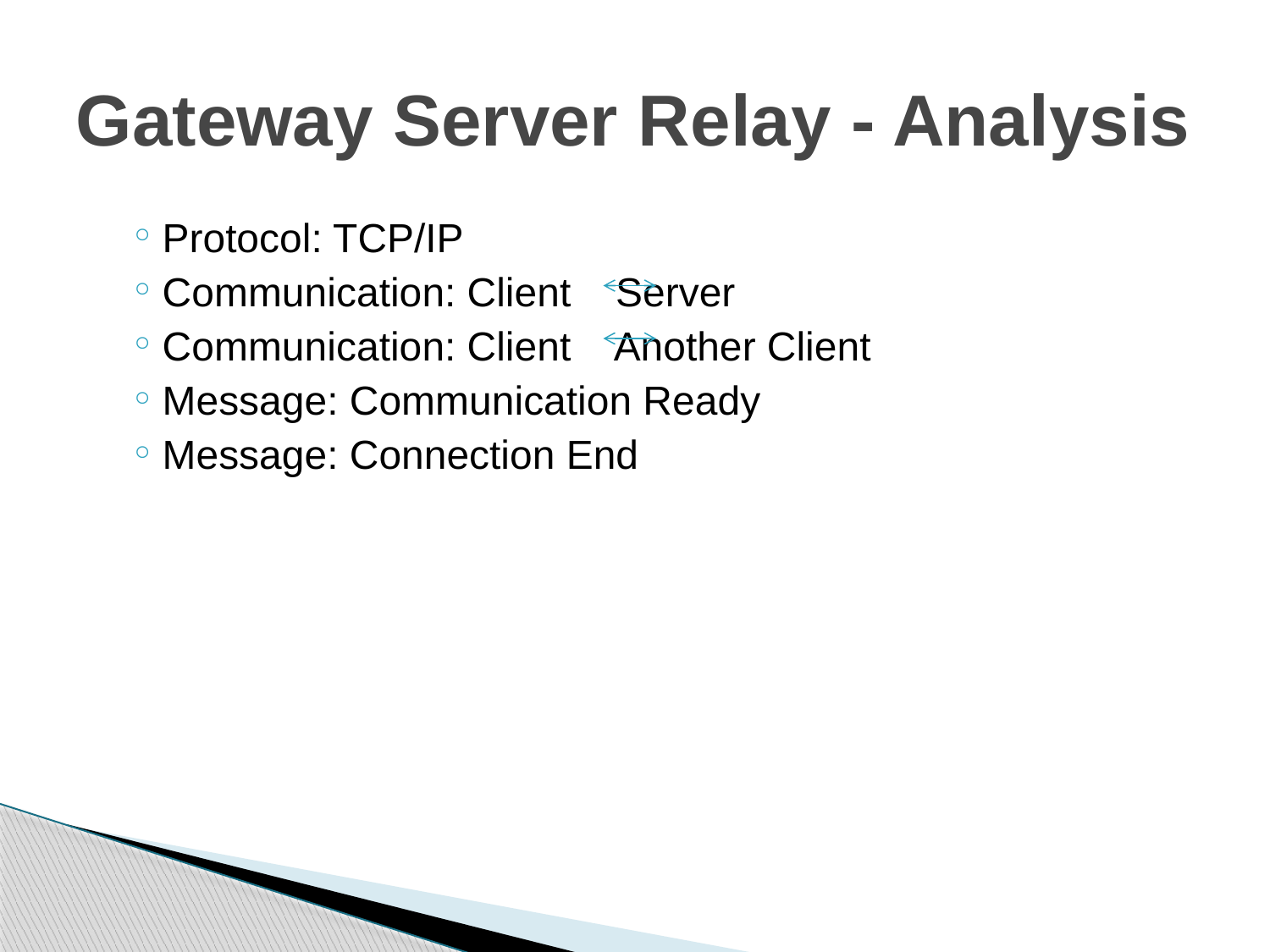

# Gateway Server Relay - Analysis
Protocol: TCP/IP
Communication: Client    Server
Communication: Client    Another Client
Message: Communication Ready
Message: Connection End